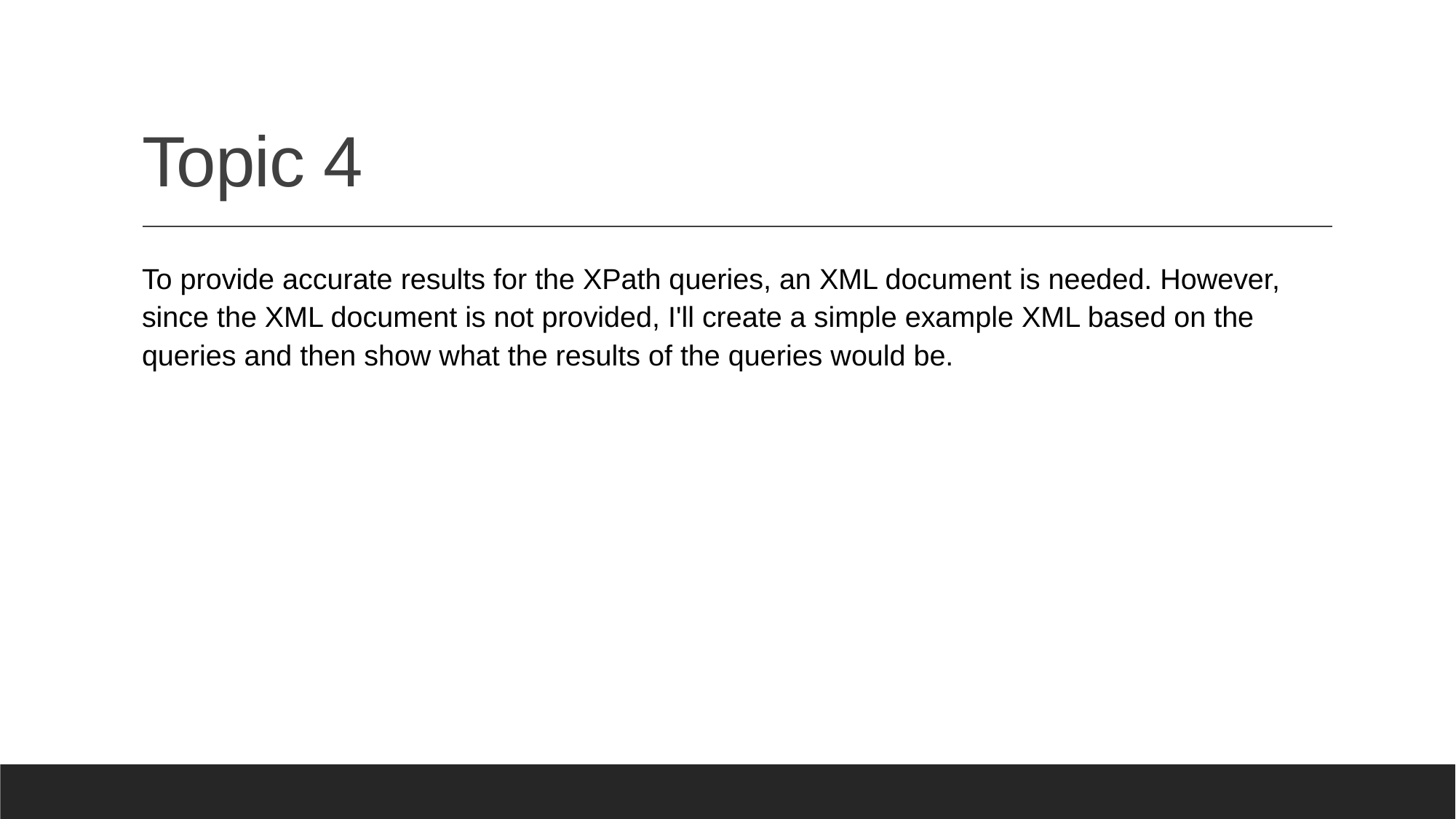

# Topic 4
To provide accurate results for the XPath queries, an XML document is needed. However, since the XML document is not provided, I'll create a simple example XML based on the queries and then show what the results of the queries would be.